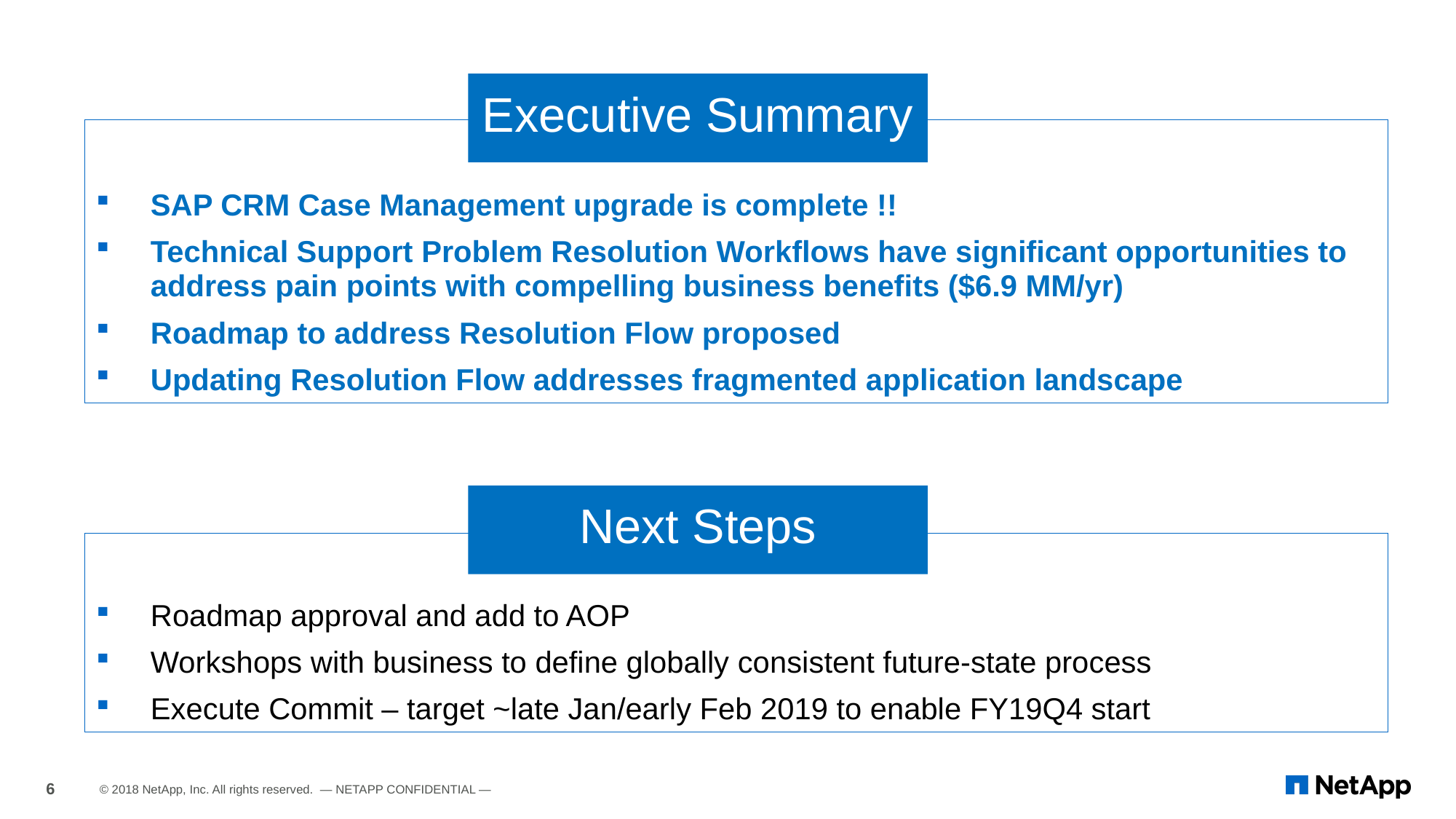

# Executive Summary

SAP CRM Case Management upgrade is complete !!
Technical Support Problem Resolution Workflows have significant opportunities to address pain points with compelling business benefits ($6.9 MM/yr)
Roadmap to address Resolution Flow proposed
Updating Resolution Flow addresses fragmented application landscape
Next Steps

Roadmap approval and add to AOP
Workshops with business to define globally consistent future-state process
Execute Commit – target ~late Jan/early Feb 2019 to enable FY19Q4 start
6
© 2018 NetApp, Inc. All rights reserved.  — NETAPP CONFIDENTIAL —